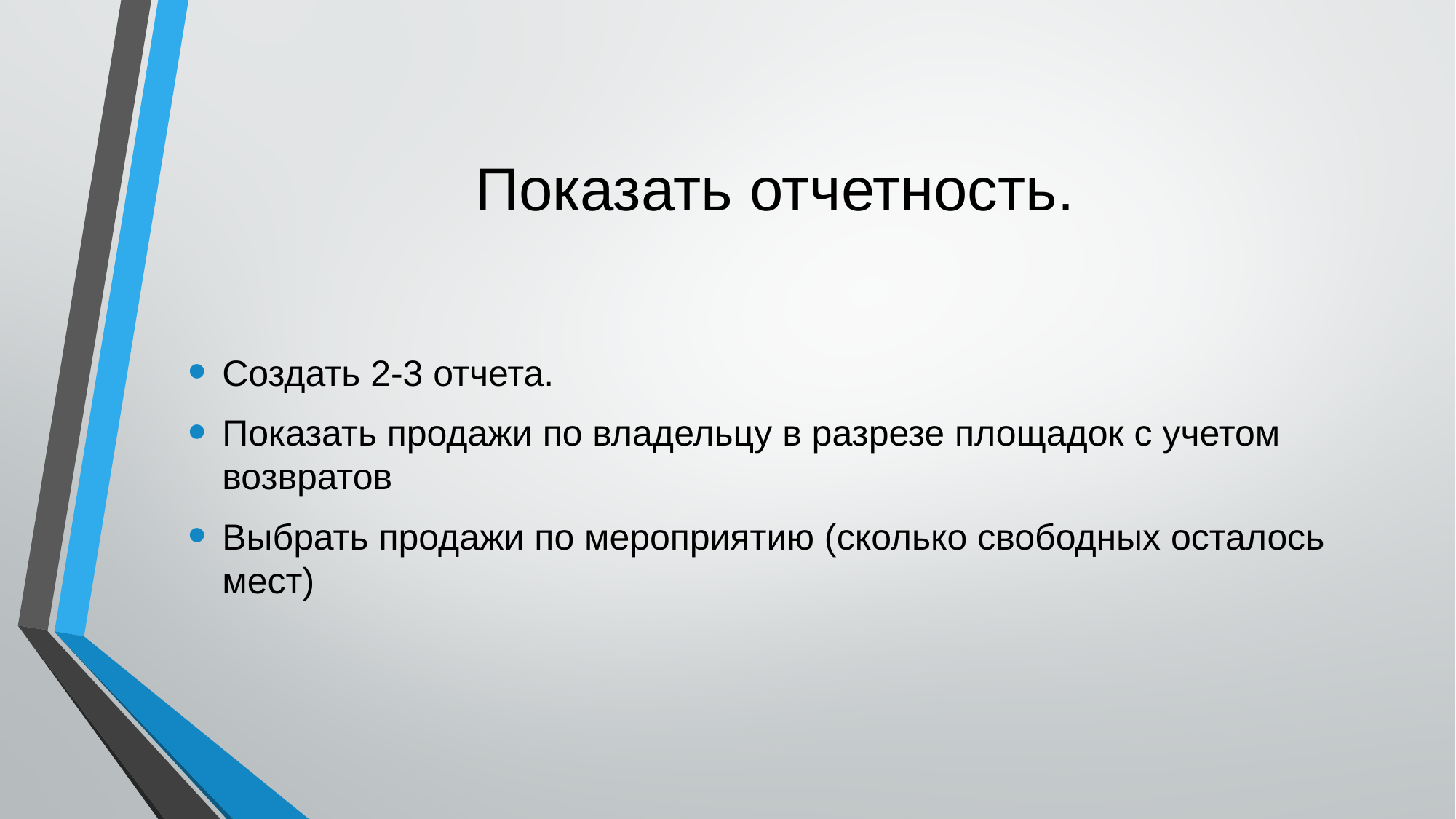

# Показать отчетность.
Создать 2-3 отчета.
Показать продажи по владельцу в разрезе площадок с учетом возвратов
Выбрать продажи по мероприятию (сколько свободных осталось мест)